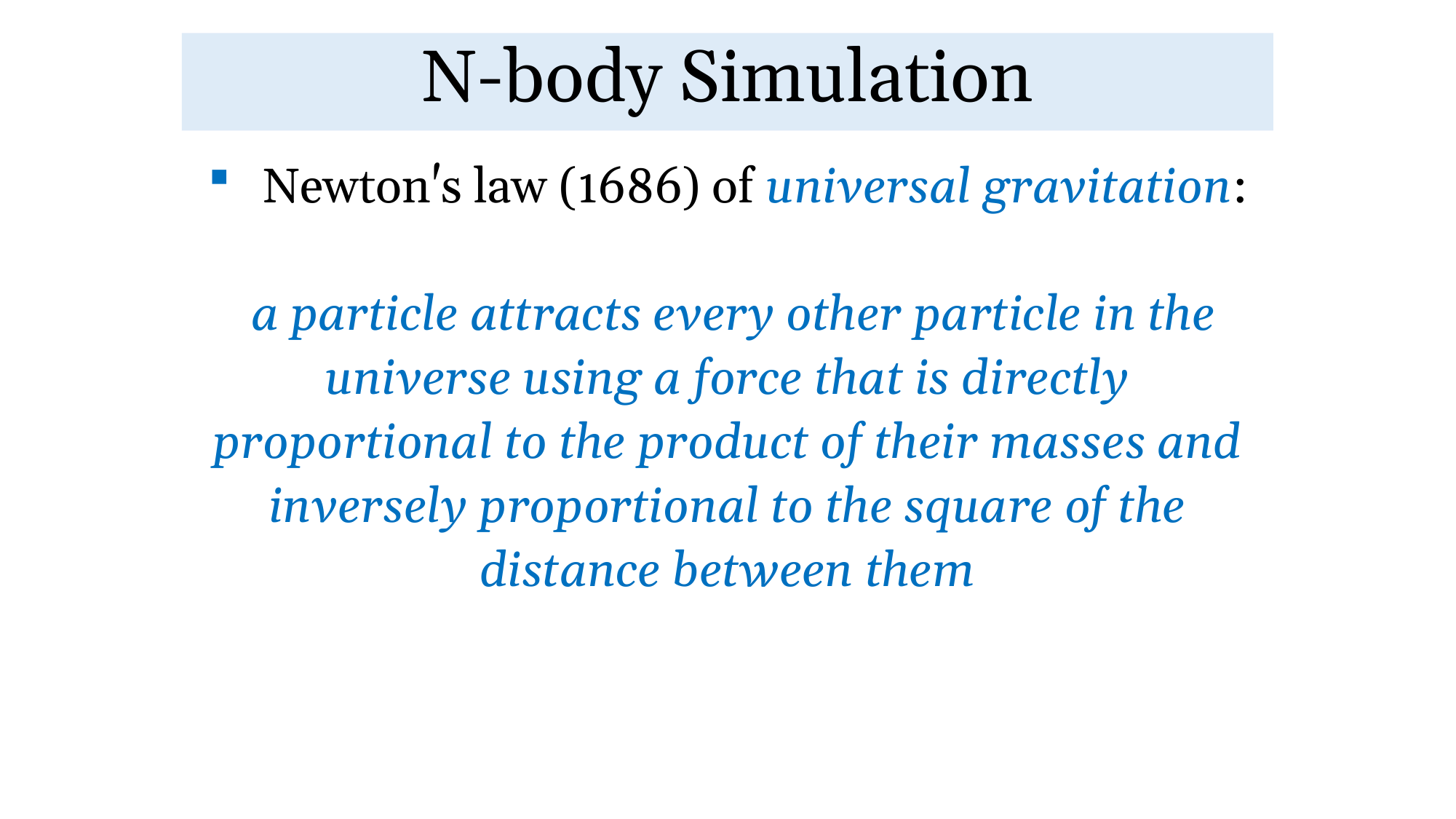

N-body Simulation
Newton's law (1686) of universal gravitation:

 a particle attracts every other particle in the universe using a force that is directly proportional to the product of their masses and inversely proportional to the square of the distance between them